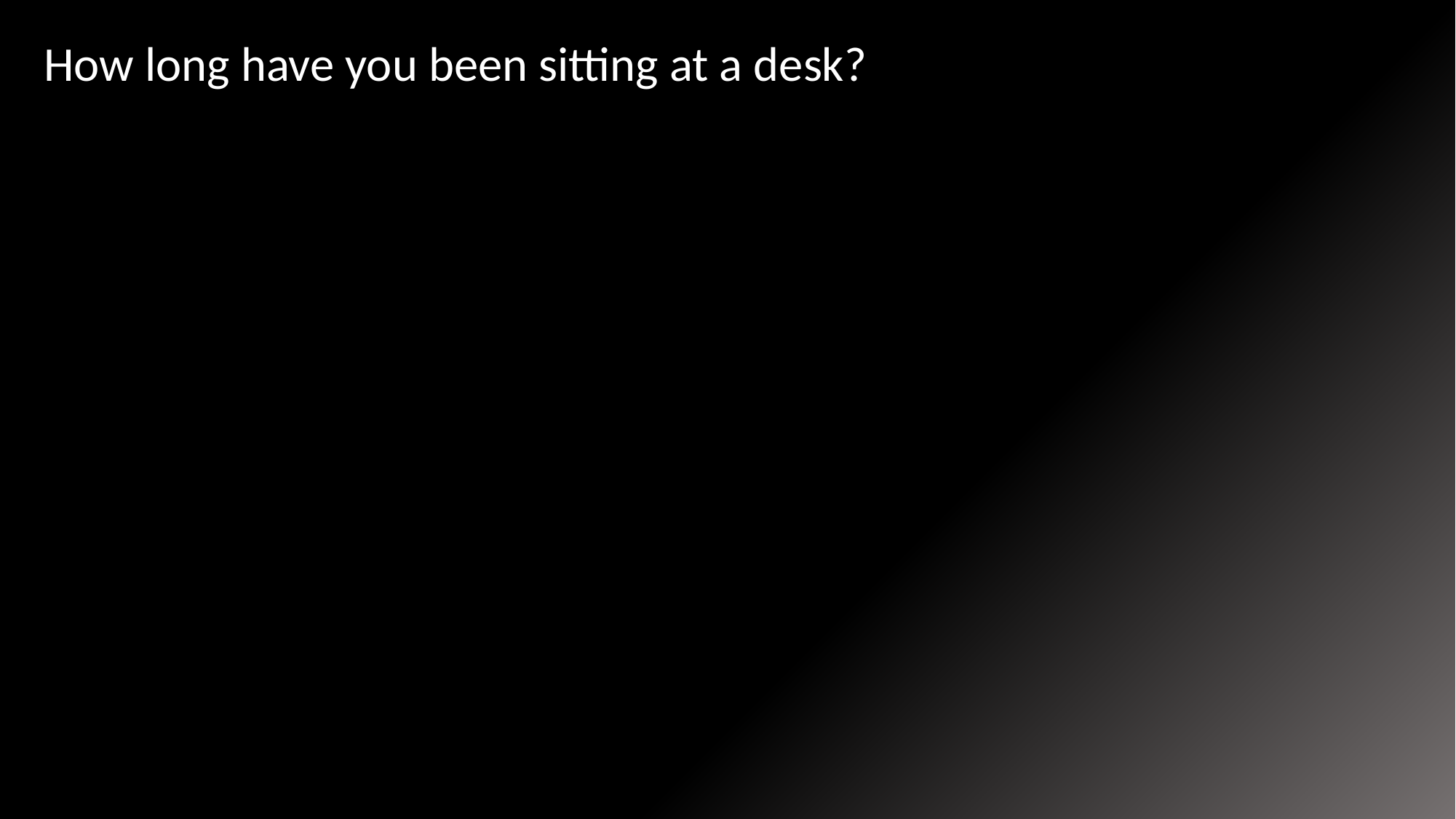

How long have you been sitting at a desk?